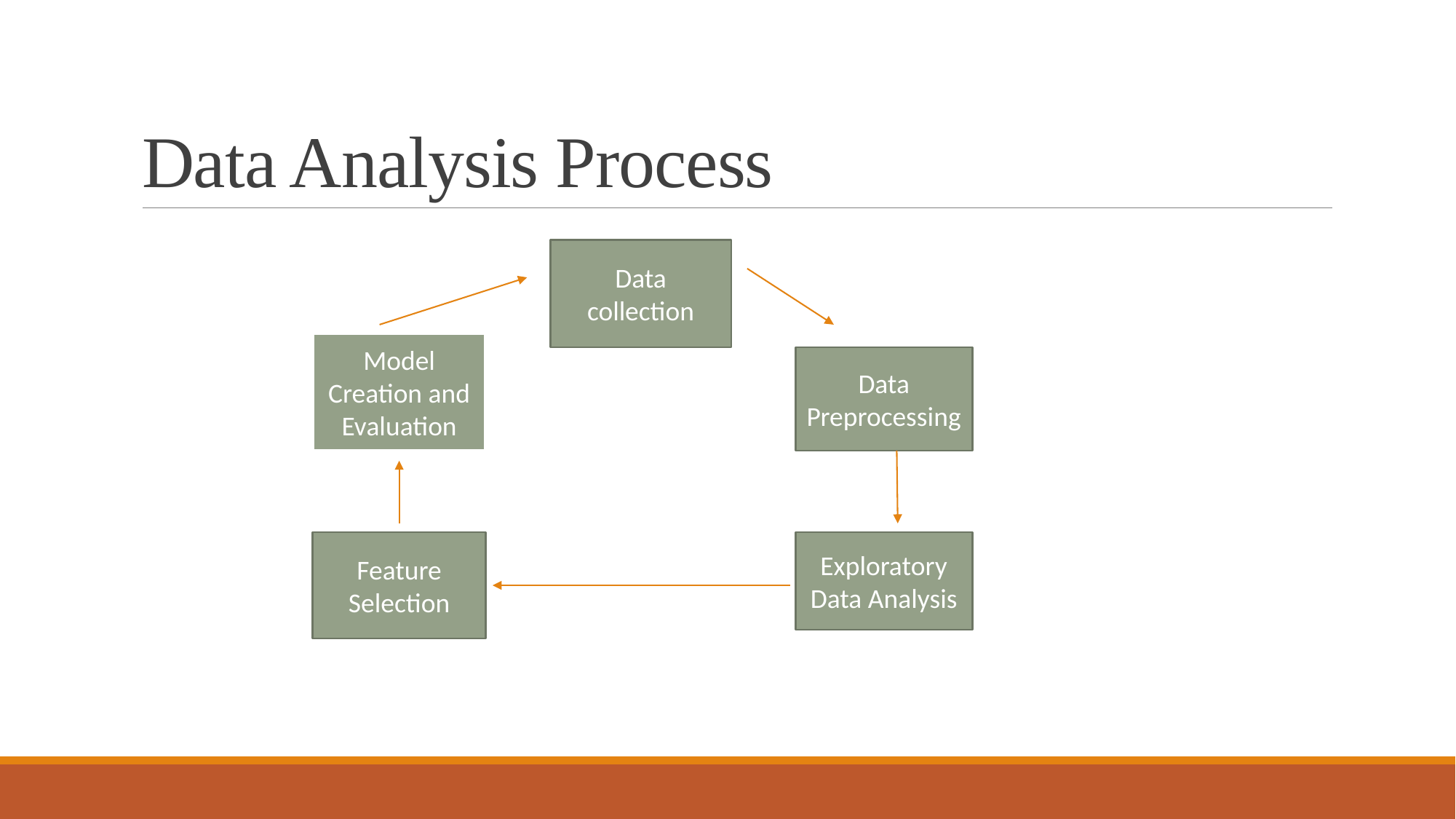

# Data Analysis Process

Data collection
Model Creation and Evaluation
Data Preprocessing
Feature Selection
Exploratory Data Analysis